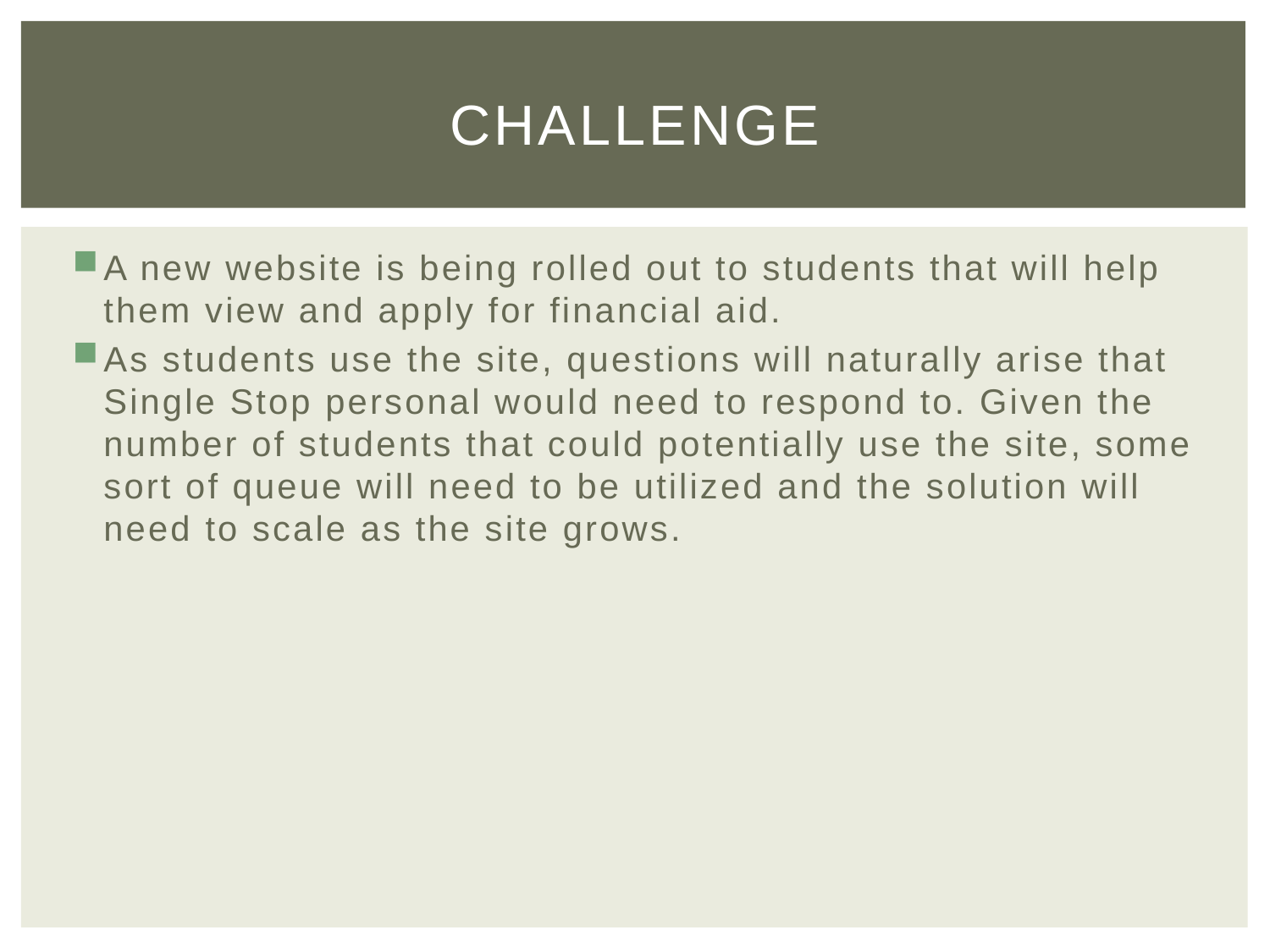

# Challenge
A new website is being rolled out to students that will help them view and apply for financial aid.
As students use the site, questions will naturally arise that Single Stop personal would need to respond to. Given the number of students that could potentially use the site, some sort of queue will need to be utilized and the solution will need to scale as the site grows.